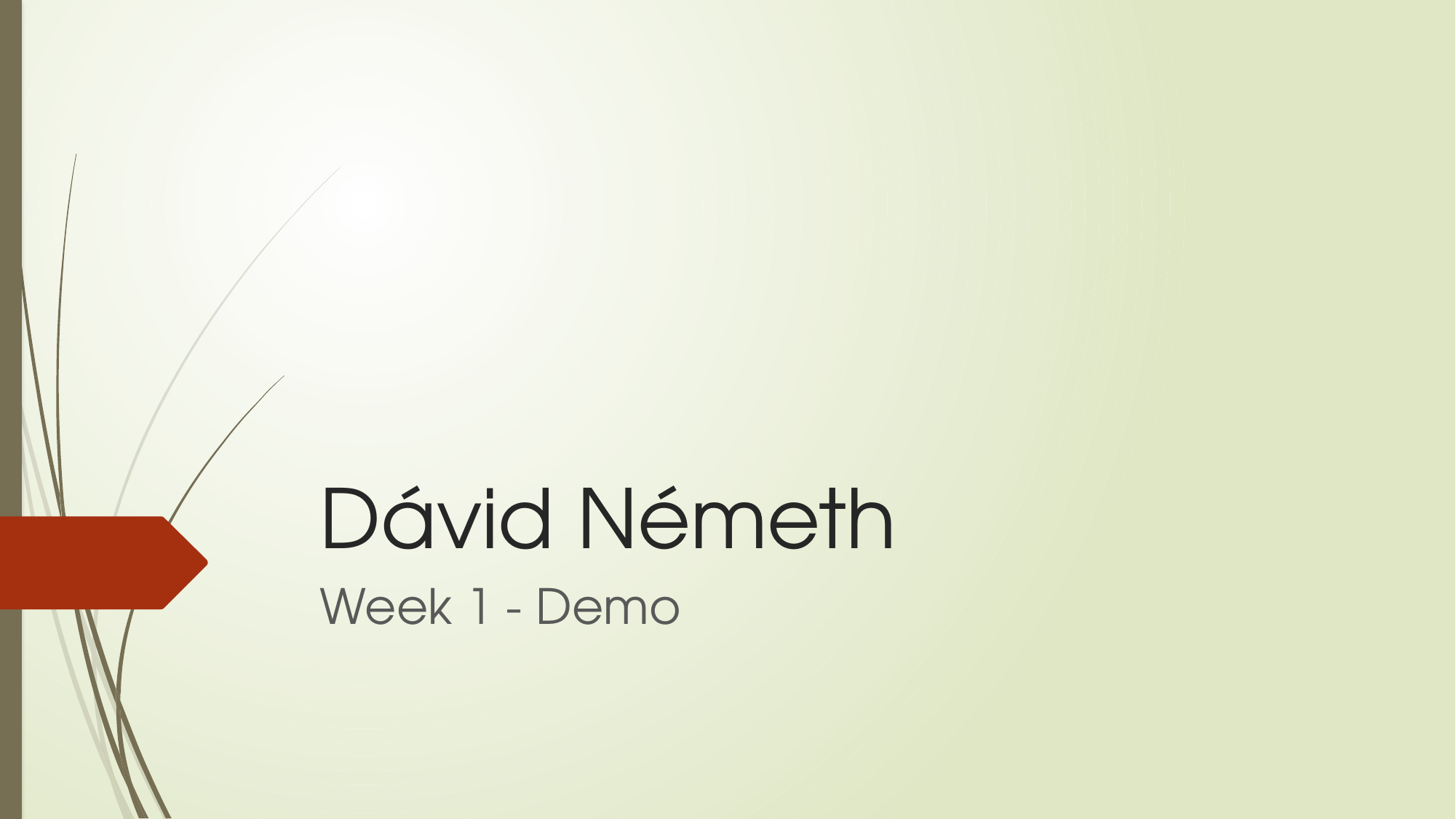

# Dávid Németh
Week 1 - Demo